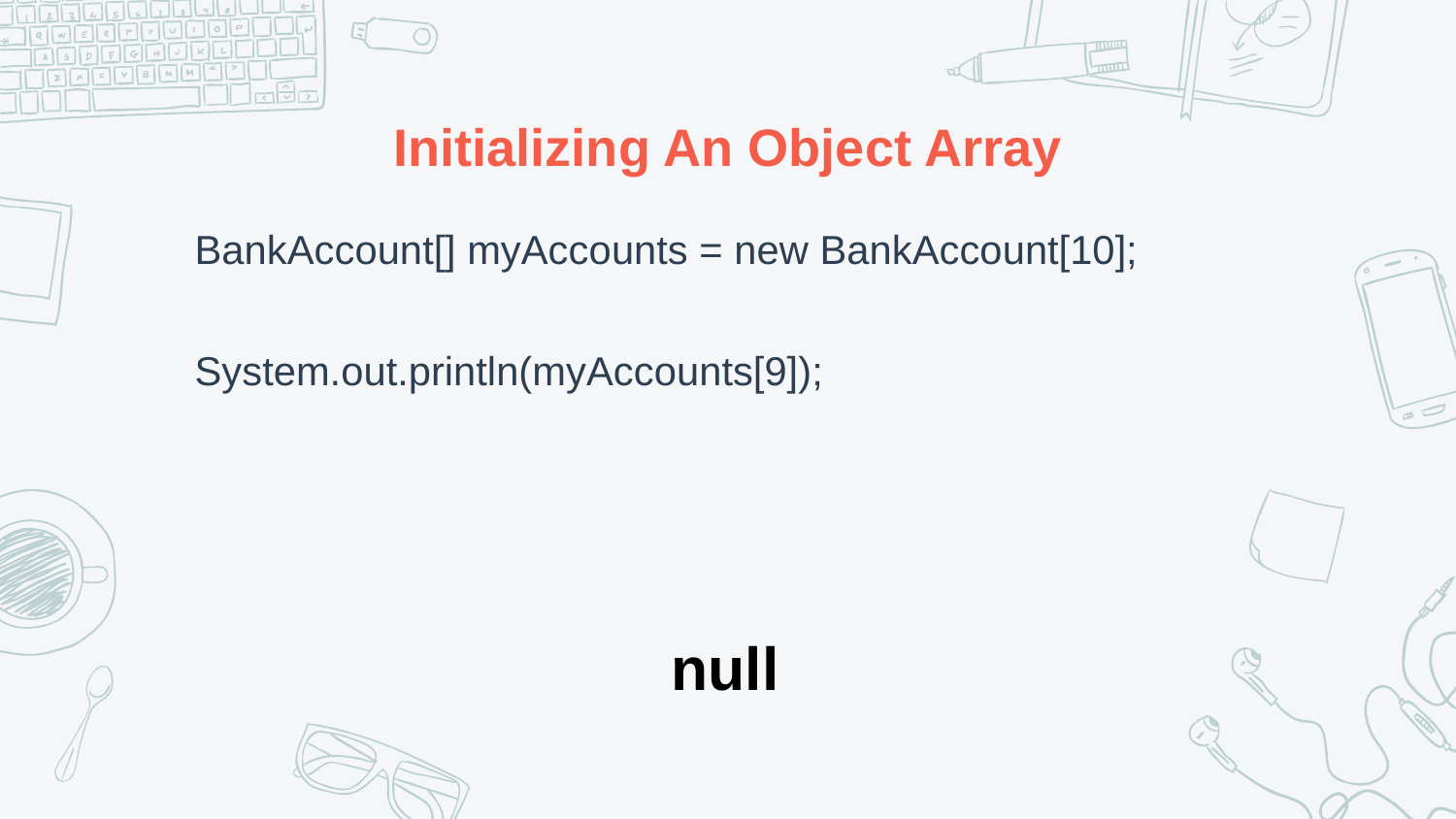

# Initializing An Object Array
BankAccount[] myAccounts = new BankAccount[10];

System.out.println(myAccounts[9]);
null